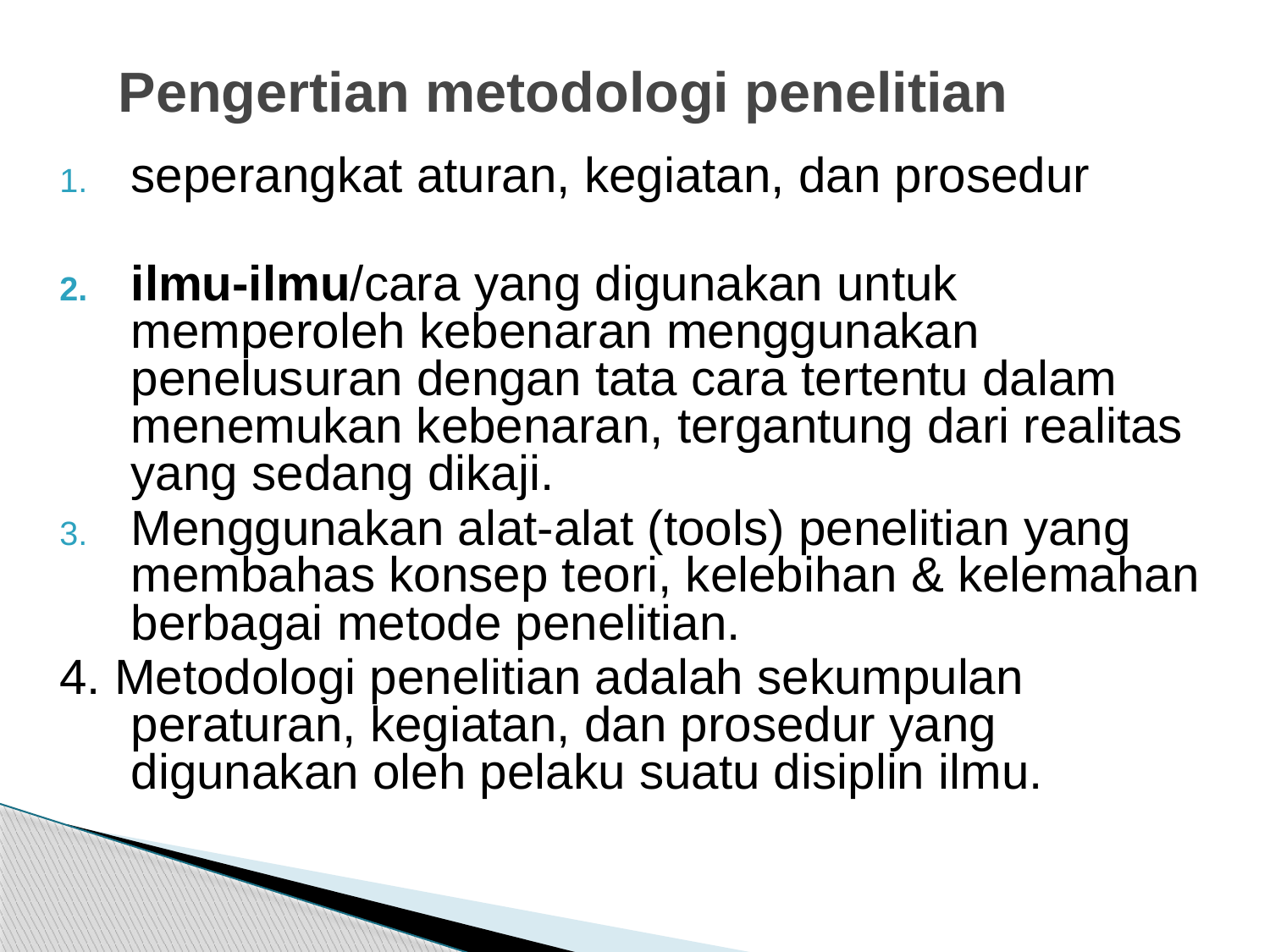

# Pengertian metodologi penelitian
seperangkat aturan, kegiatan, dan prosedur

ilmu-ilmu/cara yang digunakan untuk memperoleh kebenaran menggunakan penelusuran dengan tata cara tertentu dalam menemukan kebenaran, tergantung dari realitas yang sedang dikaji.
Menggunakan alat-alat (tools) penelitian yang membahas konsep teori, kelebihan & kelemahan berbagai metode penelitian.
4. Metodologi penelitian adalah sekumpulan peraturan, kegiatan, dan prosedur yang digunakan oleh pelaku suatu disiplin ilmu.